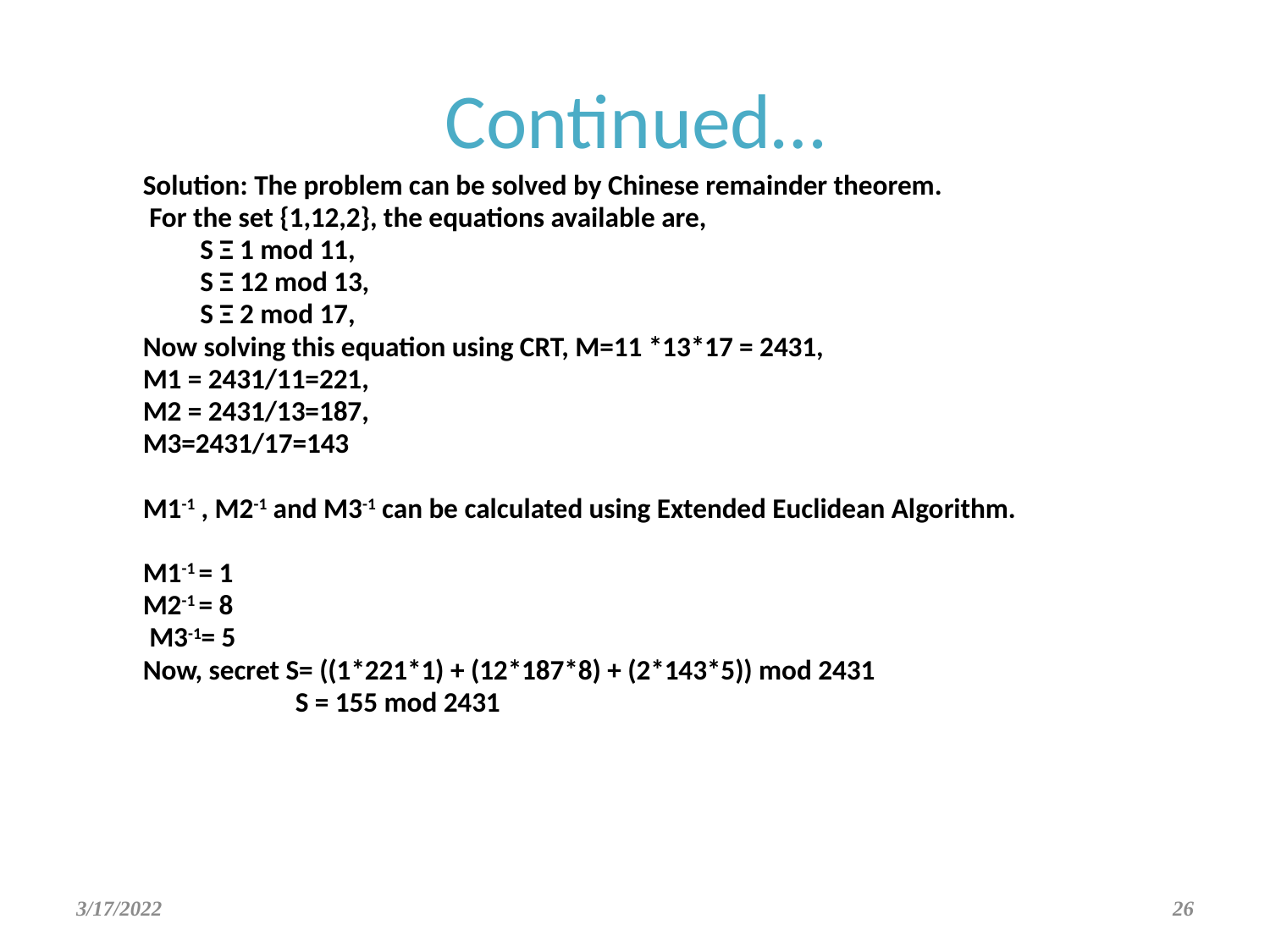

# Continued…
| Solution: The problem can be solved by Chinese remainder theorem.  For the set {1,12,2}, the equations available are, S Ξ 1 mod 11, S Ξ 12 mod 13, S Ξ 2 mod 17, Now solving this equation using CRT, M=11 \*13\*17 = 2431, M1 = 2431/11=221, M2 = 2431/13=187, M3=2431/17=143   M1-1 , M2-1 and M3-1 can be calculated using Extended Euclidean Algorithm.   M1-1 = 1 M2-1 = 8 M3-1= 5  Now, secret S= ((1\*221\*1) + (12\*187\*8) + (2\*143\*5)) mod 2431 S = 155 mod 2431 |
| --- |
3/17/2022
26